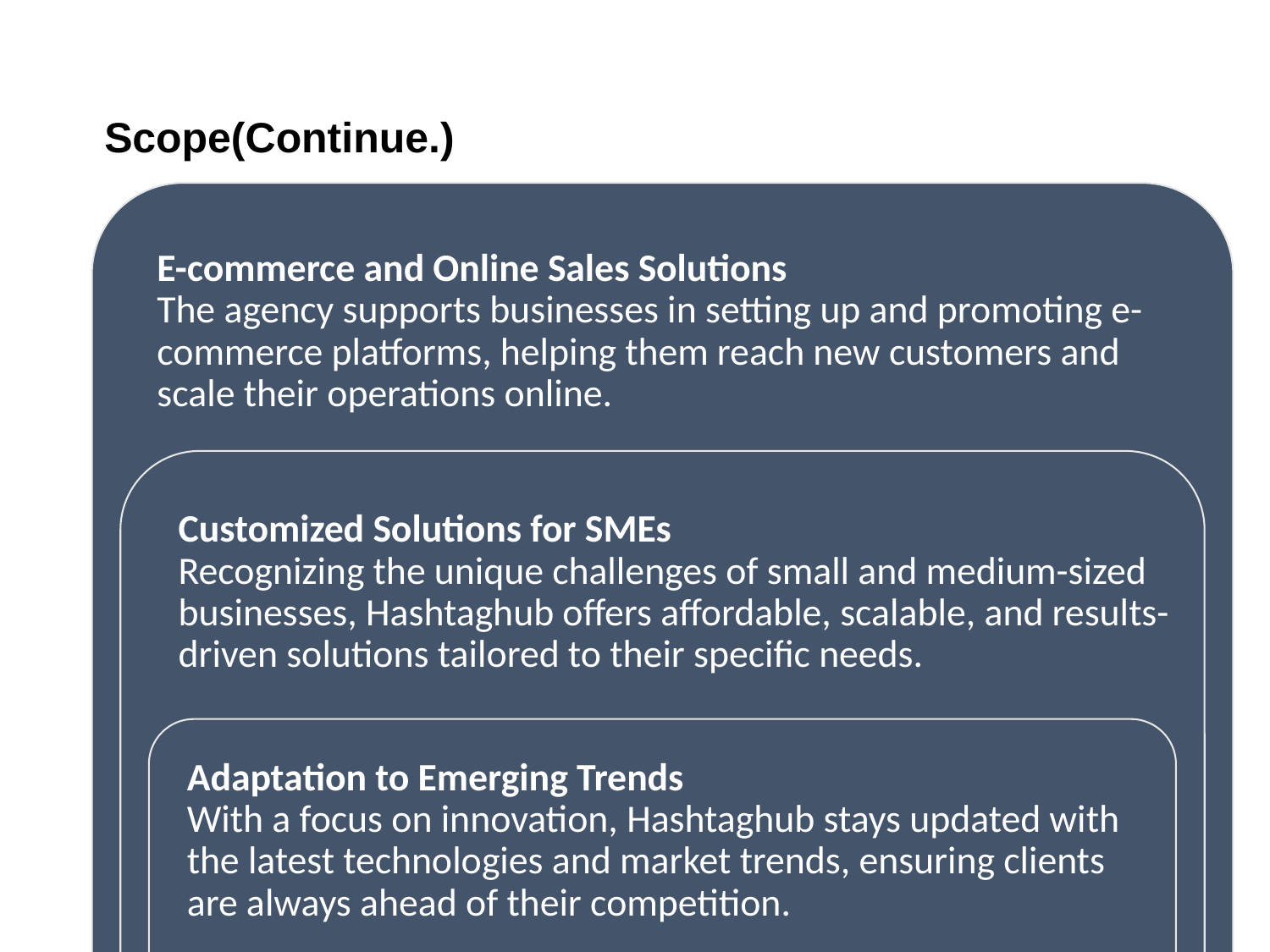

Scope(Continue.)
E-commerce and Online Sales Solutions
The agency supports businesses in setting up and promoting e-commerce platforms, helping them reach new customers and scale their operations online.
Customized Solutions for SMEs
Recognizing the unique challenges of small and medium-sized businesses, Hashtaghub offers affordable, scalable, and results-driven solutions tailored to their specific needs.
Adaptation to Emerging Trends
With a focus on innovation, Hashtaghub stays updated with the latest technologies and market trends, ensuring clients are always ahead of their competition.